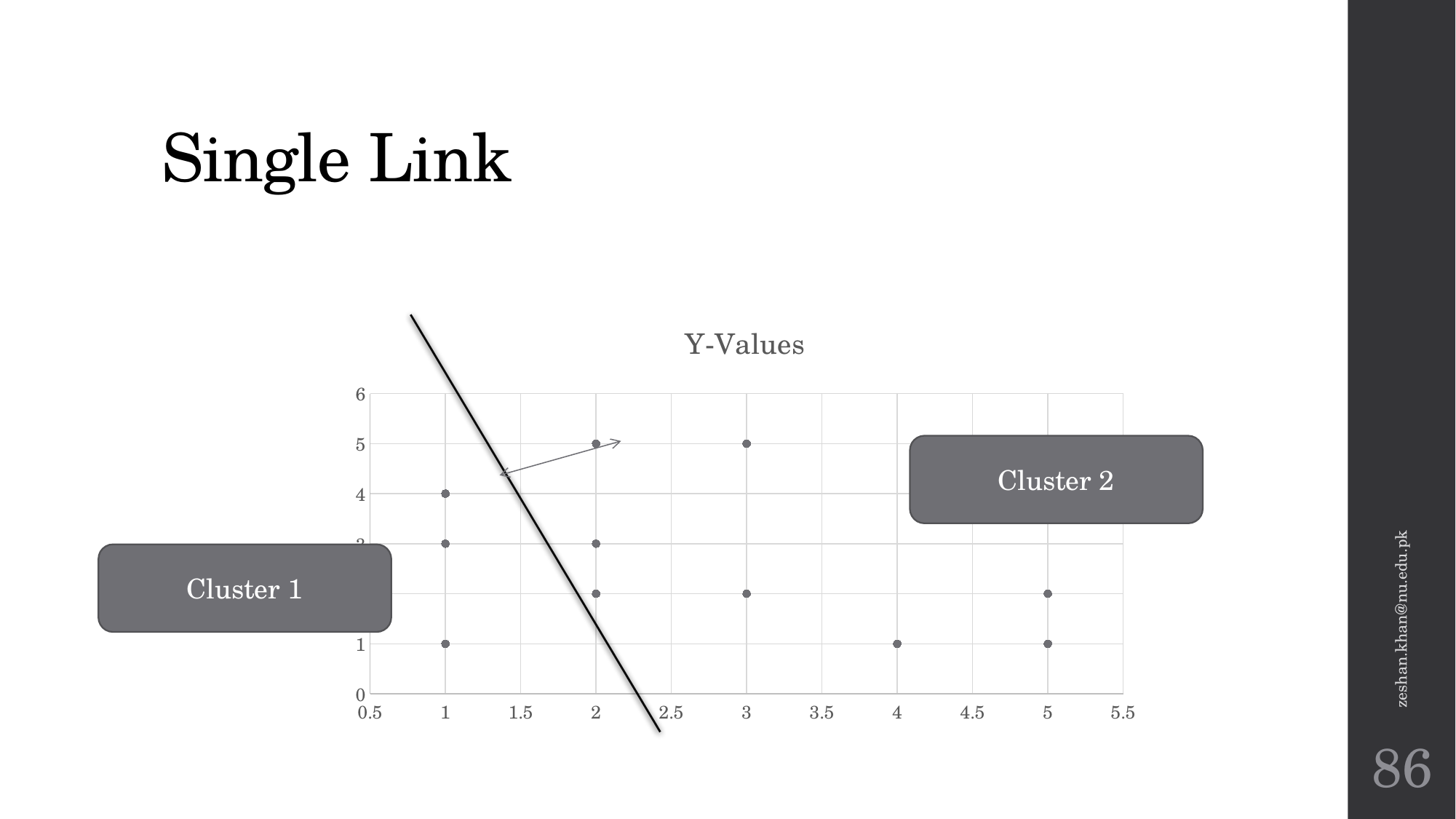

# Single Link

### Chart:

| Category | Y-Values |
|---|---|
Cluster 2
zeshan.khan@nu.edu.pk
Cluster 1
86